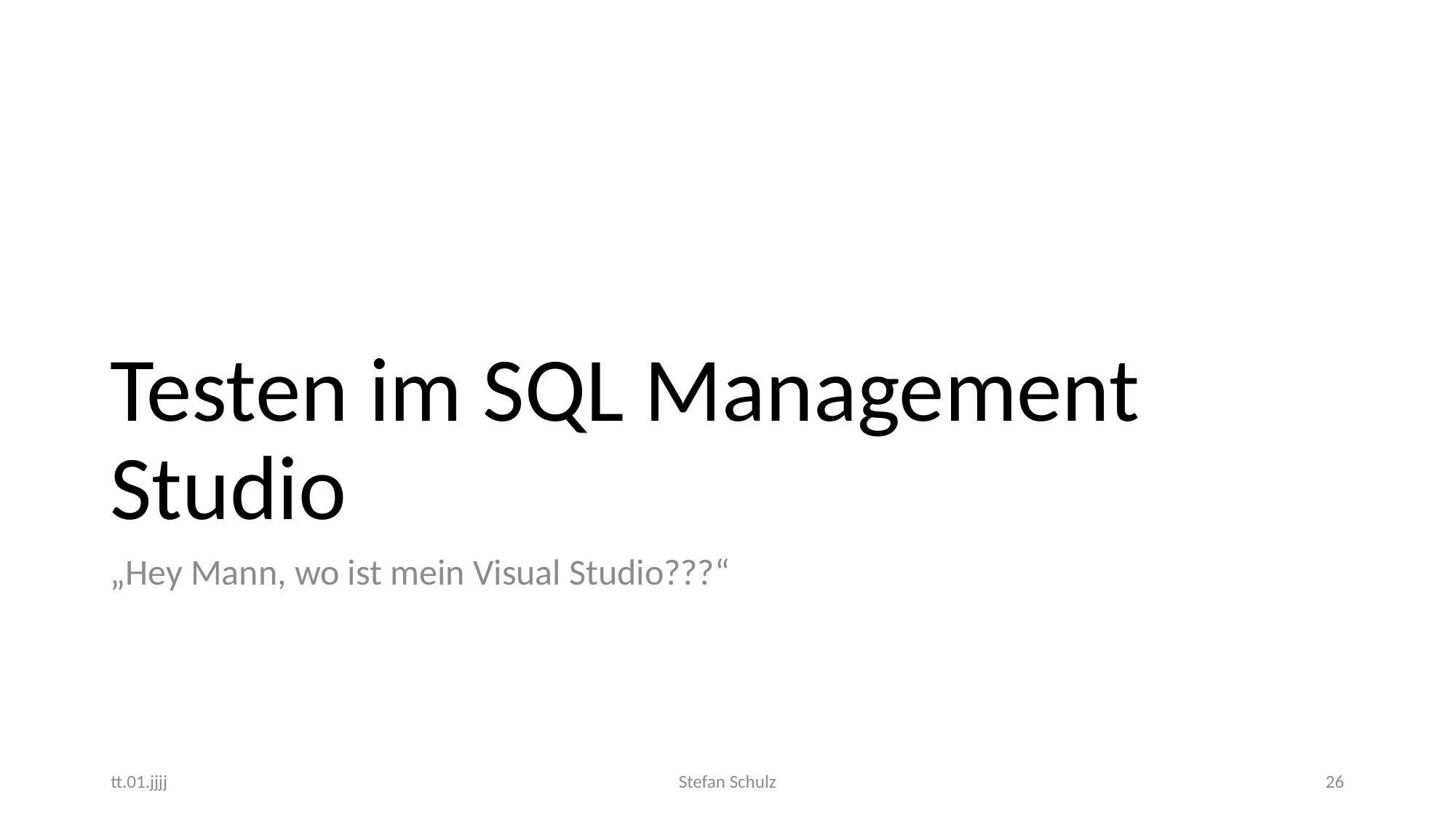

# Testen im SQL Management Studio
„Hey Mann, wo ist mein Visual Studio???“
tt.01.jjjj
Stefan Schulz
26